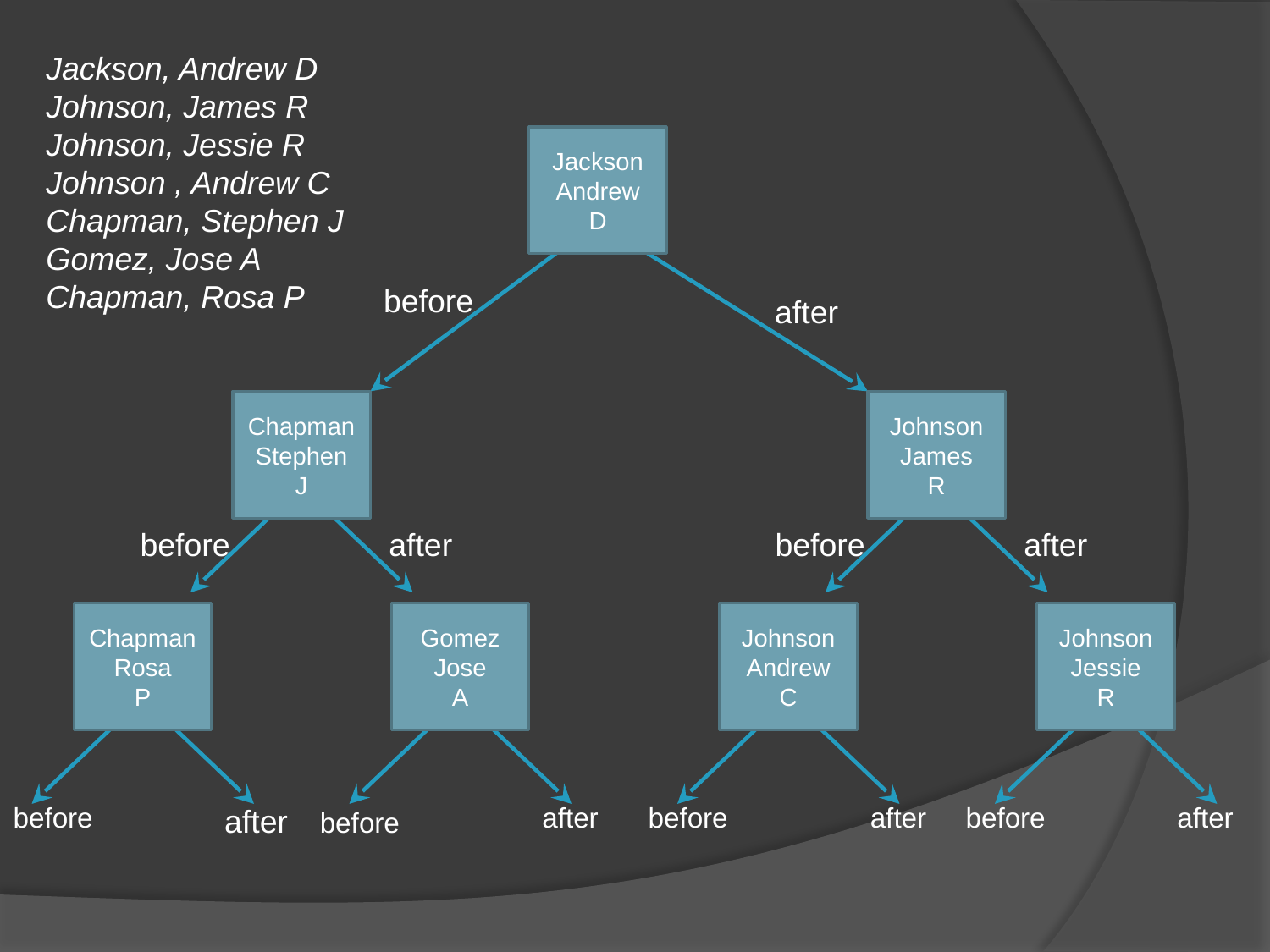

Jackson, Andrew D
Johnson, James R
Johnson, Jessie R
Johnson , Andrew C
Chapman, Stephen J
Gomez, Jose A
Chapman, Rosa P
Jackson
Andrew
D
before
after
Chapman
Stephen
J
before
after
Johnson
James
R
before
after
Chapman
Rosa
P
before
after
Gomez
Jose
A
after
before
Johnson
Andrew
C
before
after
Johnson
Jessie
R
before
after